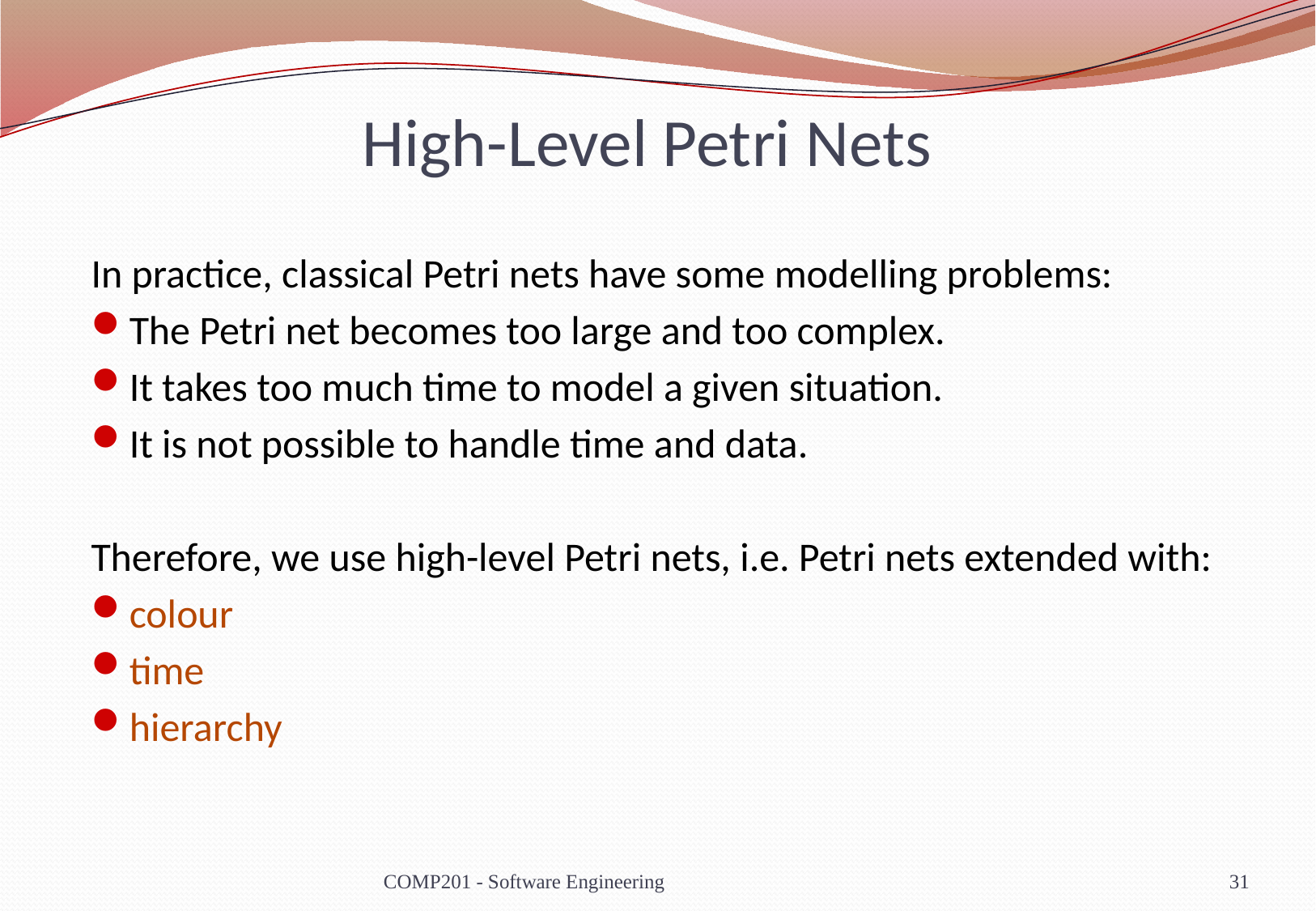

# High-Level Petri Nets
In practice, classical Petri nets have some modelling problems:
The Petri net becomes too large and too complex.
It takes too much time to model a given situation.
It is not possible to handle time and data.

Therefore, we use high-level Petri nets, i.e. Petri nets extended with:
colour
time
hierarchy
COMP201 - Software Engineering
31